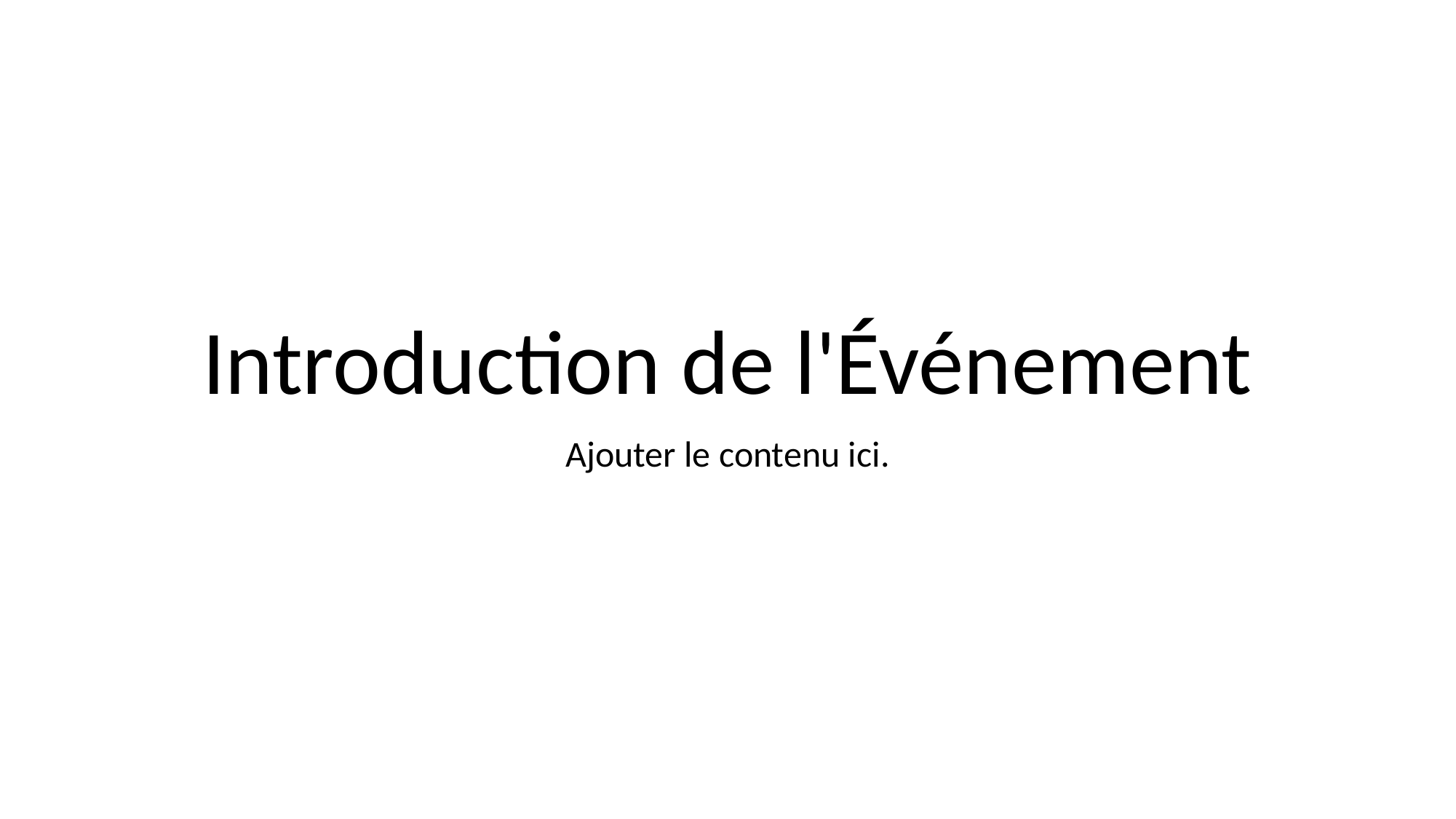

# Introduction de l'Événement
Ajouter le contenu ici.